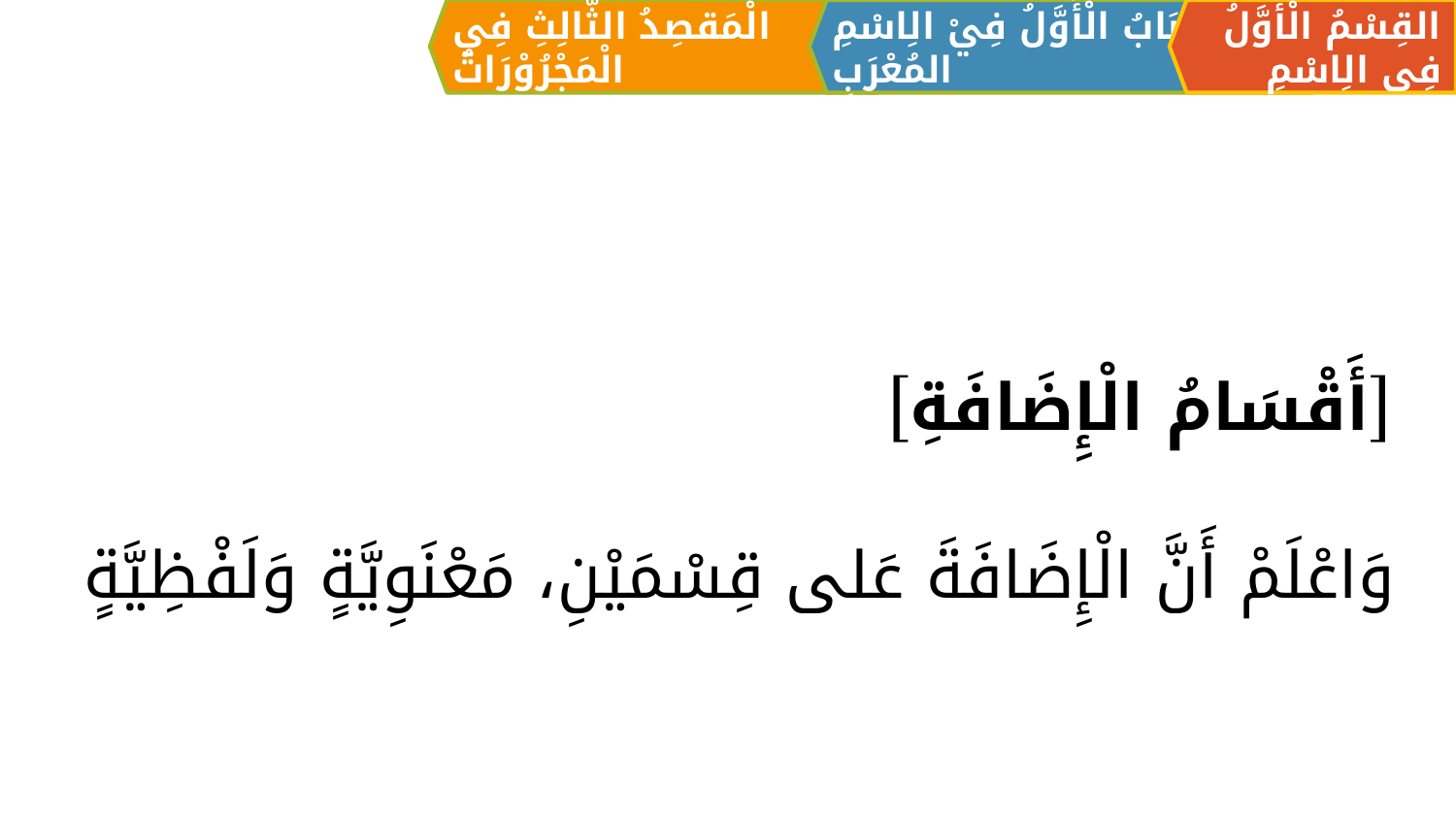

الْمَقصِدُ الثَّالِثِ فِي الْمَجْرُوْرَاتُ
القِسْمُ الْأَوَّلُ فِي الِاسْمِ
اَلبَابُ الْأَوَّلُ فِيْ الِاسْمِ المُعْرَبِ
[أَقْسَامُ الْإِضَافَةِ]
وَاعْلَمْ أَنَّ الْإِضَافَةَ عَلى قِسْمَيْنِ، مَعْنَوِيَّةٍ وَلَفْظِيَّةٍ